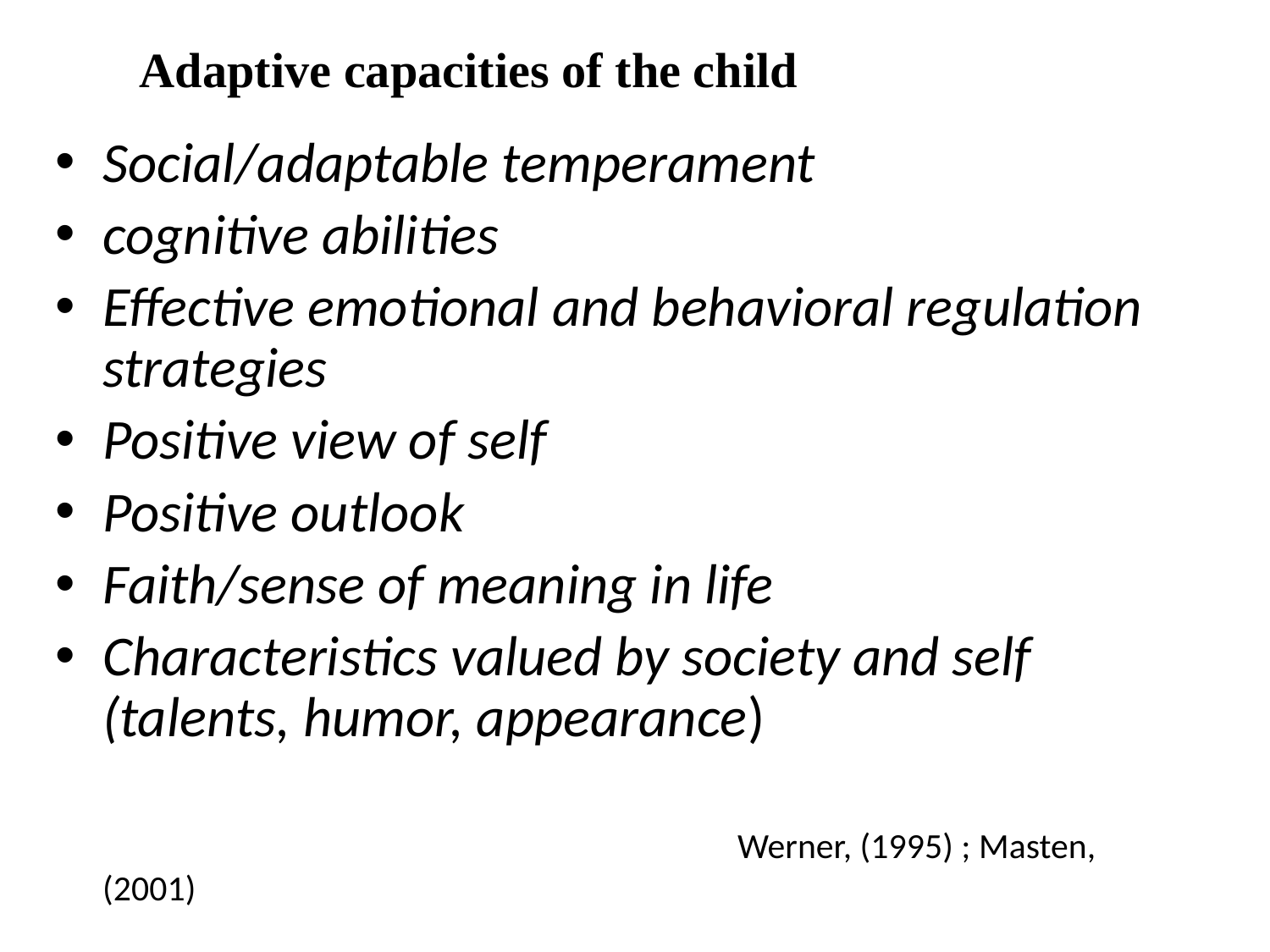

Adaptive capacities of the child
# Social/adaptable temperament
cognitive abilities
Effective emotional and behavioral regulation strategies
Positive view of self
Positive outlook
Faith/sense of meaning in life
Characteristics valued by society and self (talents, humor, appearance)							                                        					Werner, (1995) ; Masten, (2001)